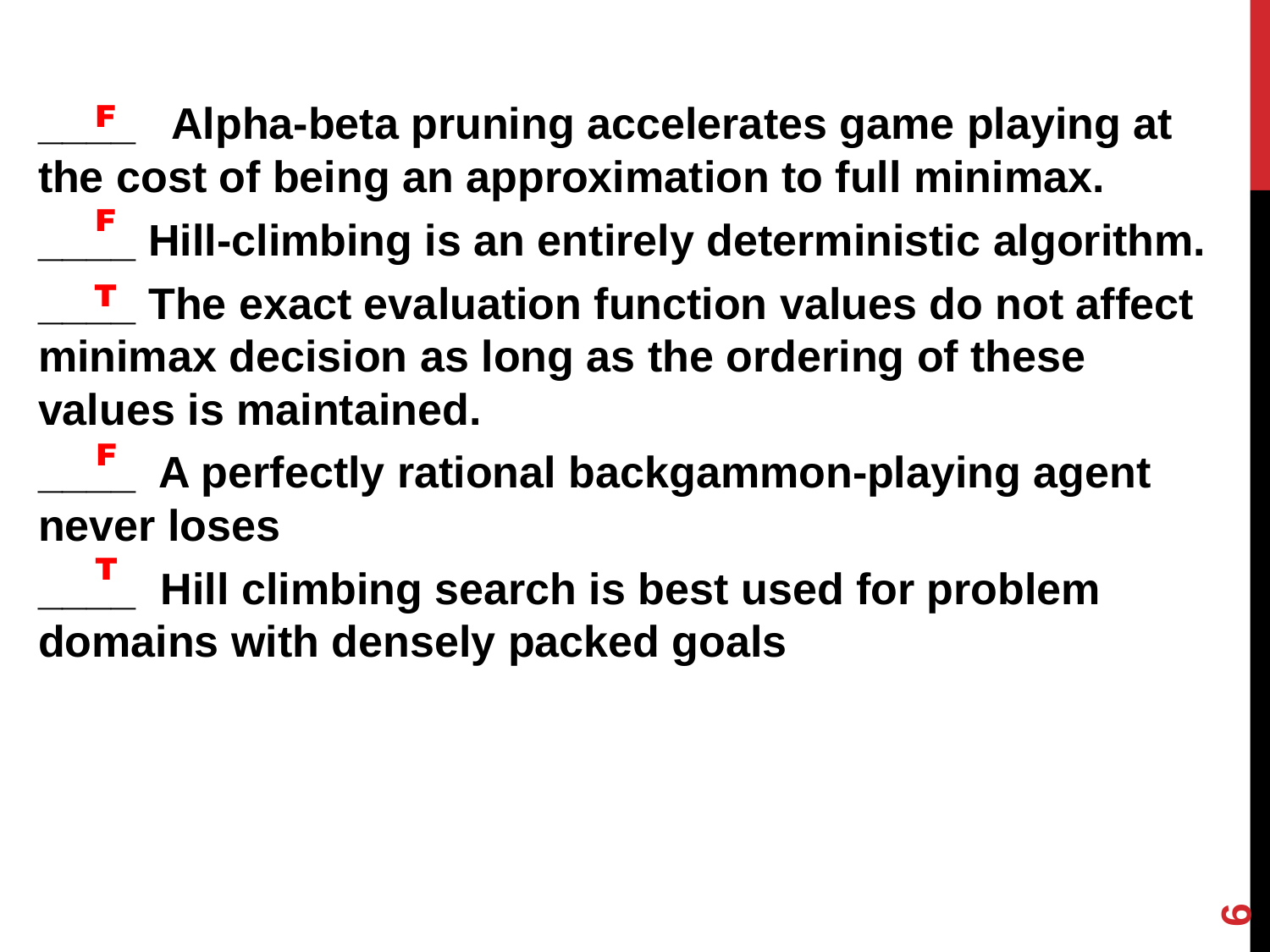

____   Alpha-beta pruning accelerates game playing at the cost of being an approximation to full minimax.
____ Hill-climbing is an entirely deterministic algorithm.
____ The exact evaluation function values do not affect minimax decision as long as the ordering of these values is maintained.
____  A perfectly rational backgammon-playing agent never loses
____  Hill climbing search is best used for problem domains with densely packed goals
F
F
T
F
T
6